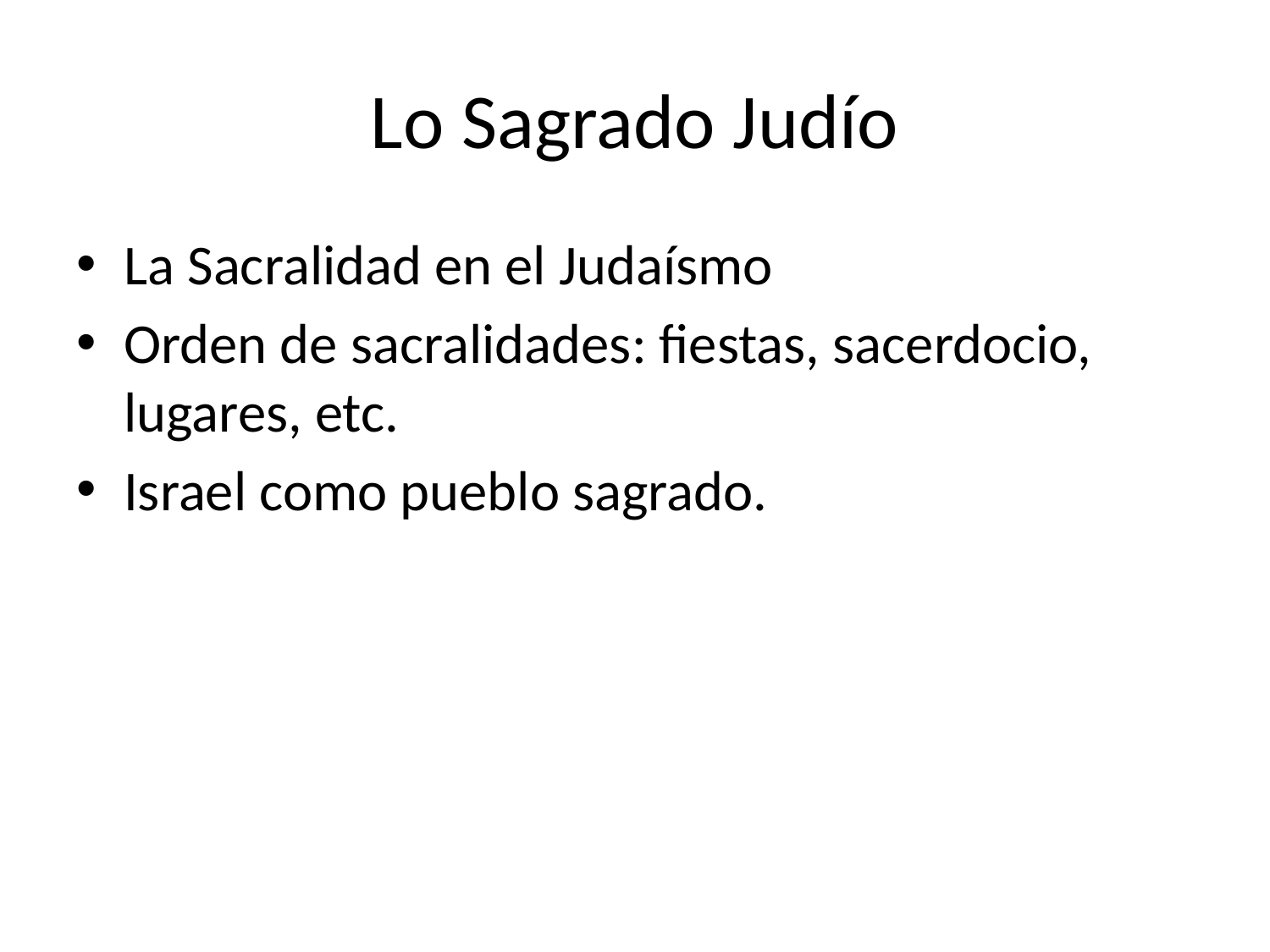

# Lo Sagrado Judío
La Sacralidad en el Judaísmo
Orden de sacralidades: fiestas, sacerdocio, lugares, etc.
Israel como pueblo sagrado.